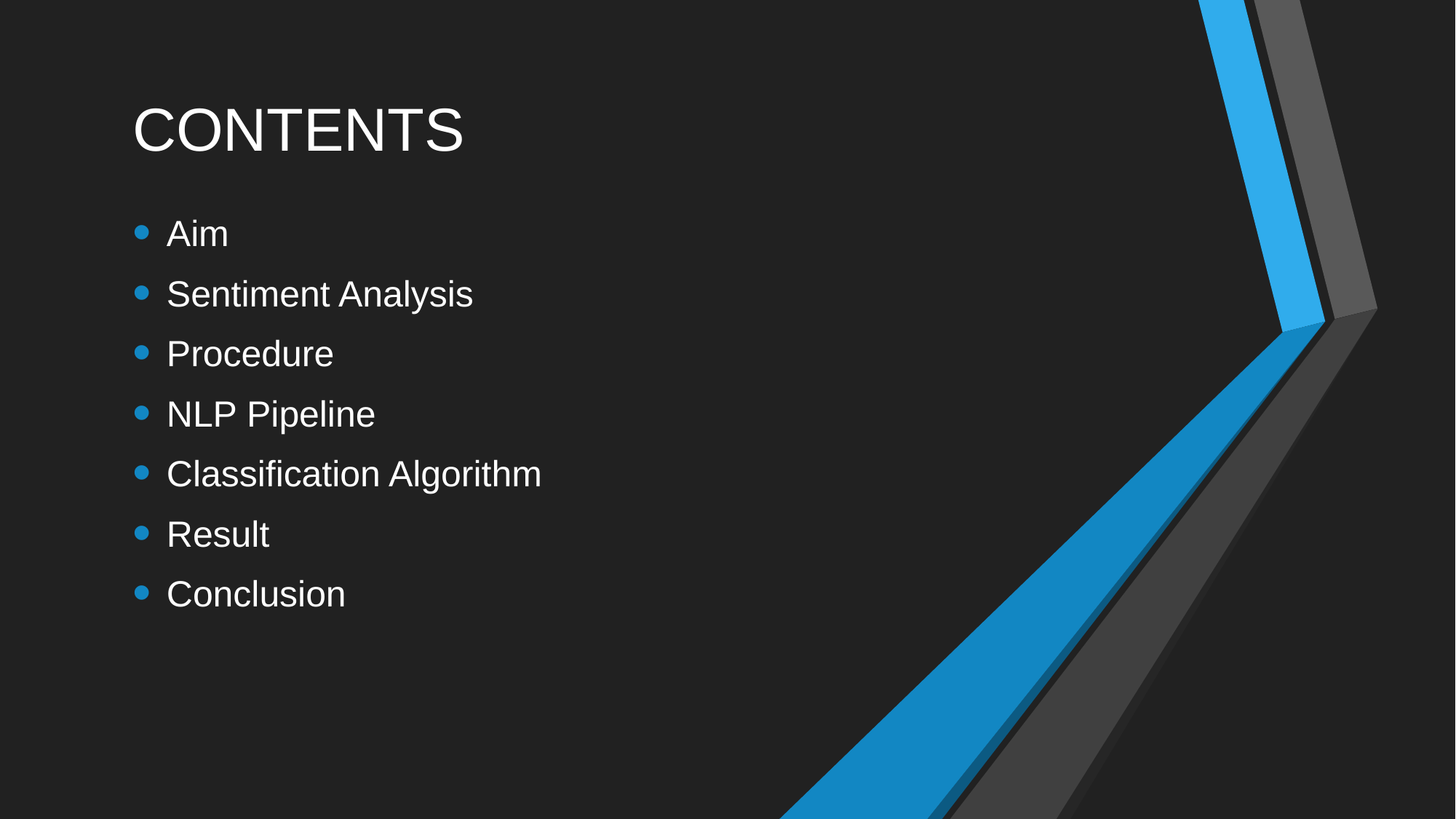

# CONTENTS
Aim
Sentiment Analysis
Procedure
NLP Pipeline
Classification Algorithm
Result
Conclusion